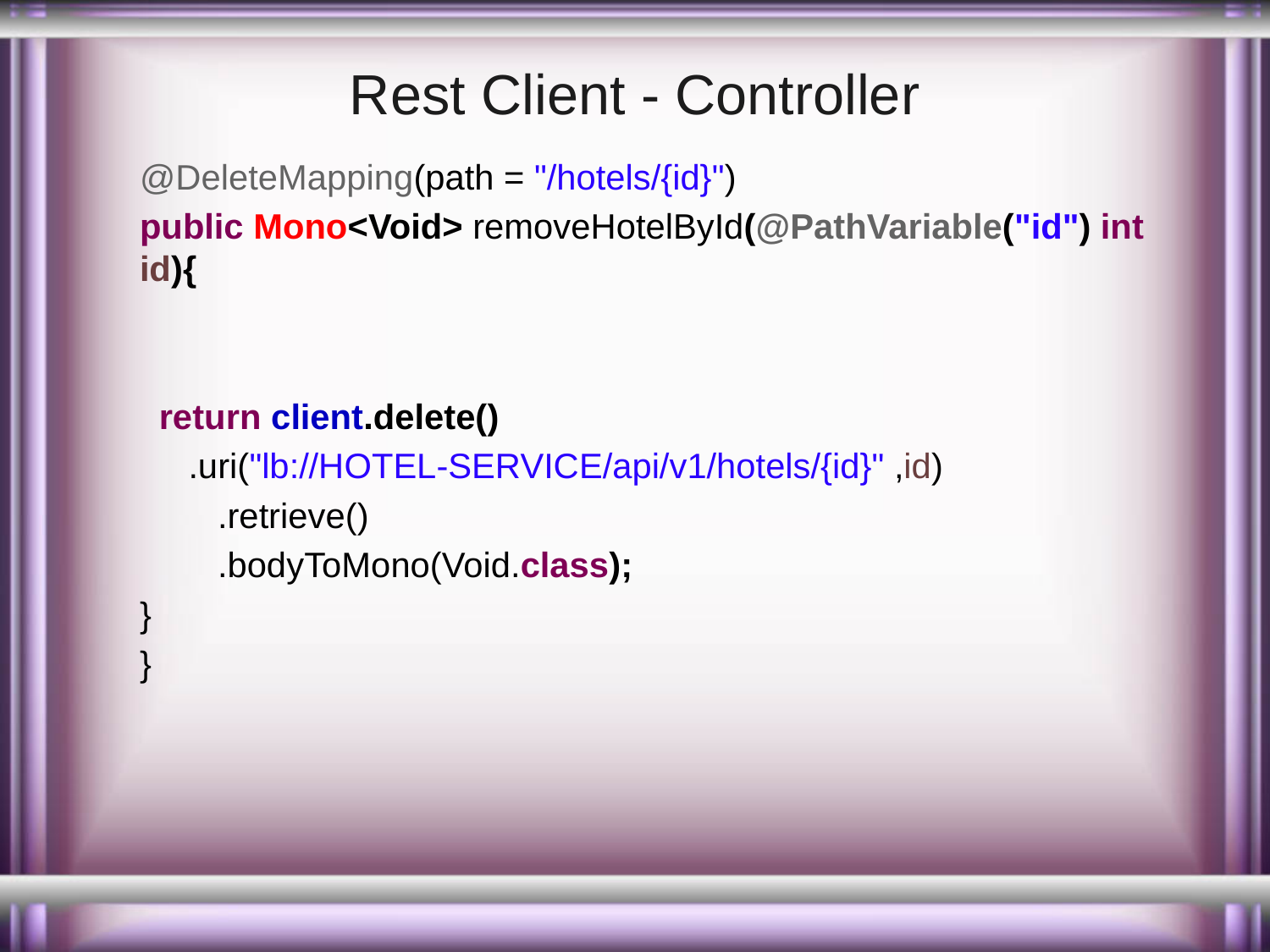

# Rest Client - Controller
@DeleteMapping(path = "/hotels/{id}")
public Mono<Void> removeHotelById(@PathVariable("id") int id){

  return client.delete()
     .uri("lb://HOTEL-SERVICE/api/v1/hotels/{id}" ,id)
        .retrieve()
        .bodyToMono(Void.class);
}
}